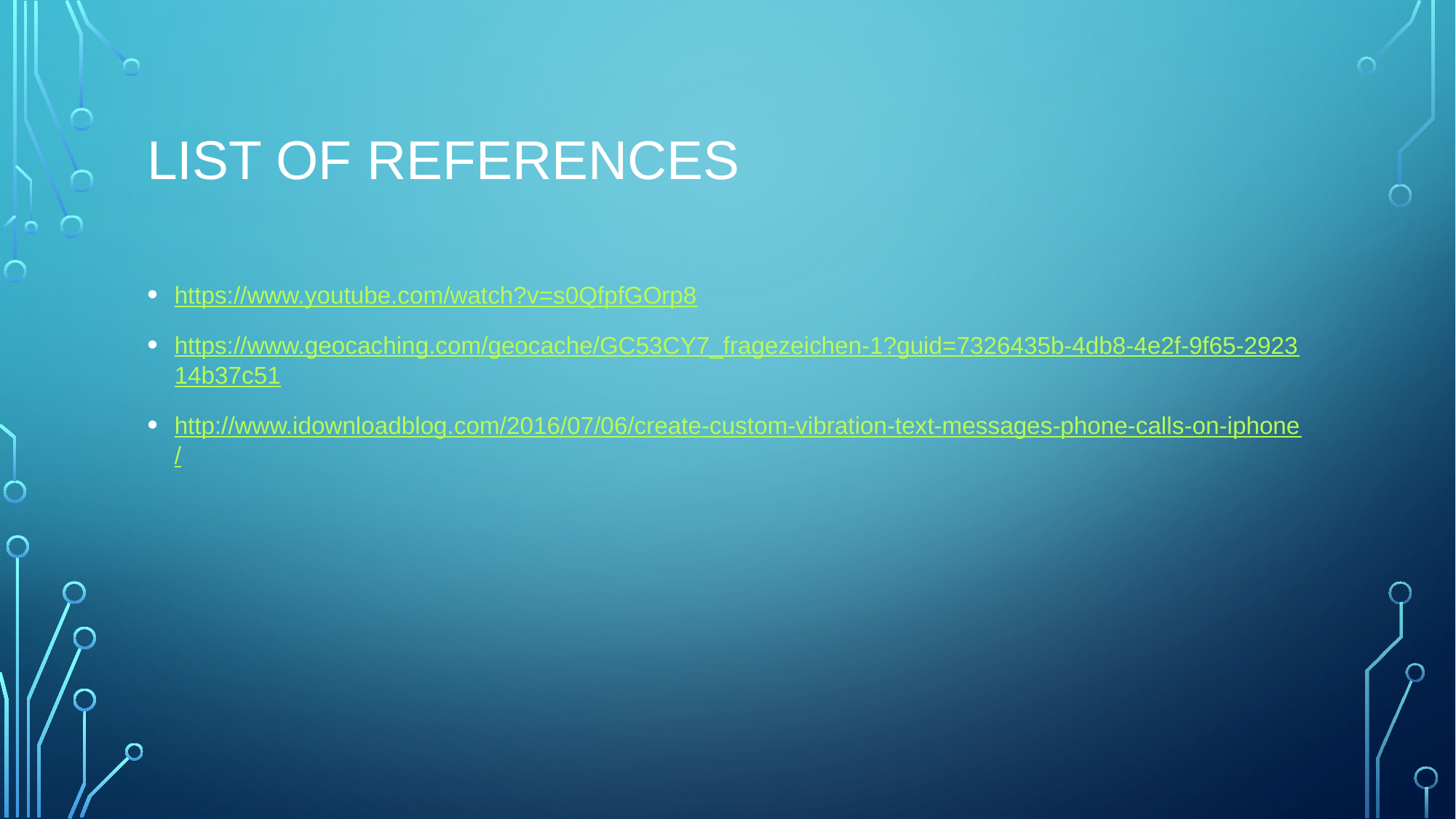

# List of references
https://www.youtube.com/watch?v=s0QfpfGOrp8
https://www.geocaching.com/geocache/GC53CY7_fragezeichen-1?guid=7326435b-4db8-4e2f-9f65-292314b37c51
http://www.idownloadblog.com/2016/07/06/create-custom-vibration-text-messages-phone-calls-on-iphone/